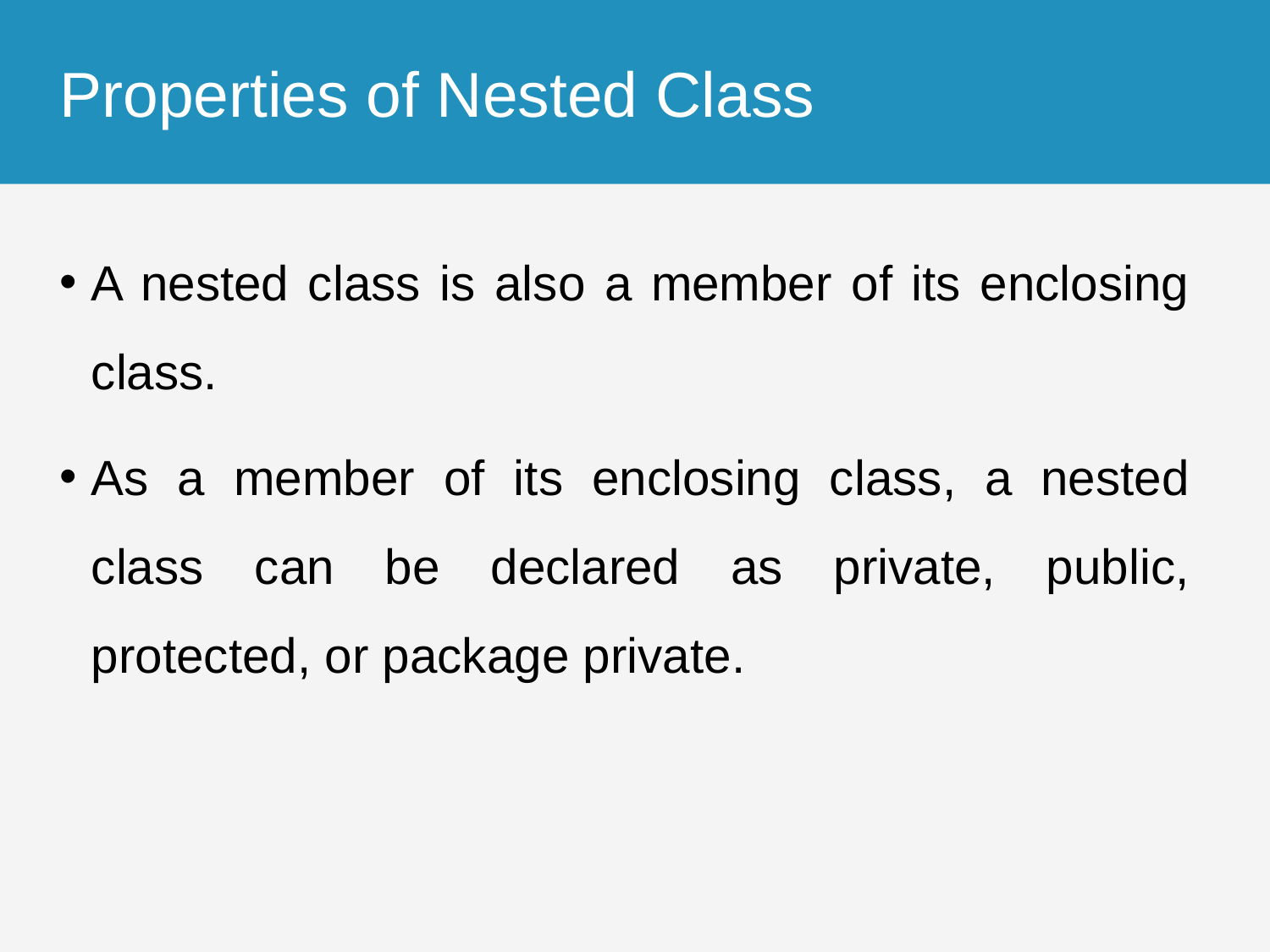

# Properties of Nested Class
A nested class is also a member of its enclosing class.
As a member of its enclosing class, a nested class can be declared as private, public, protected, or package private.